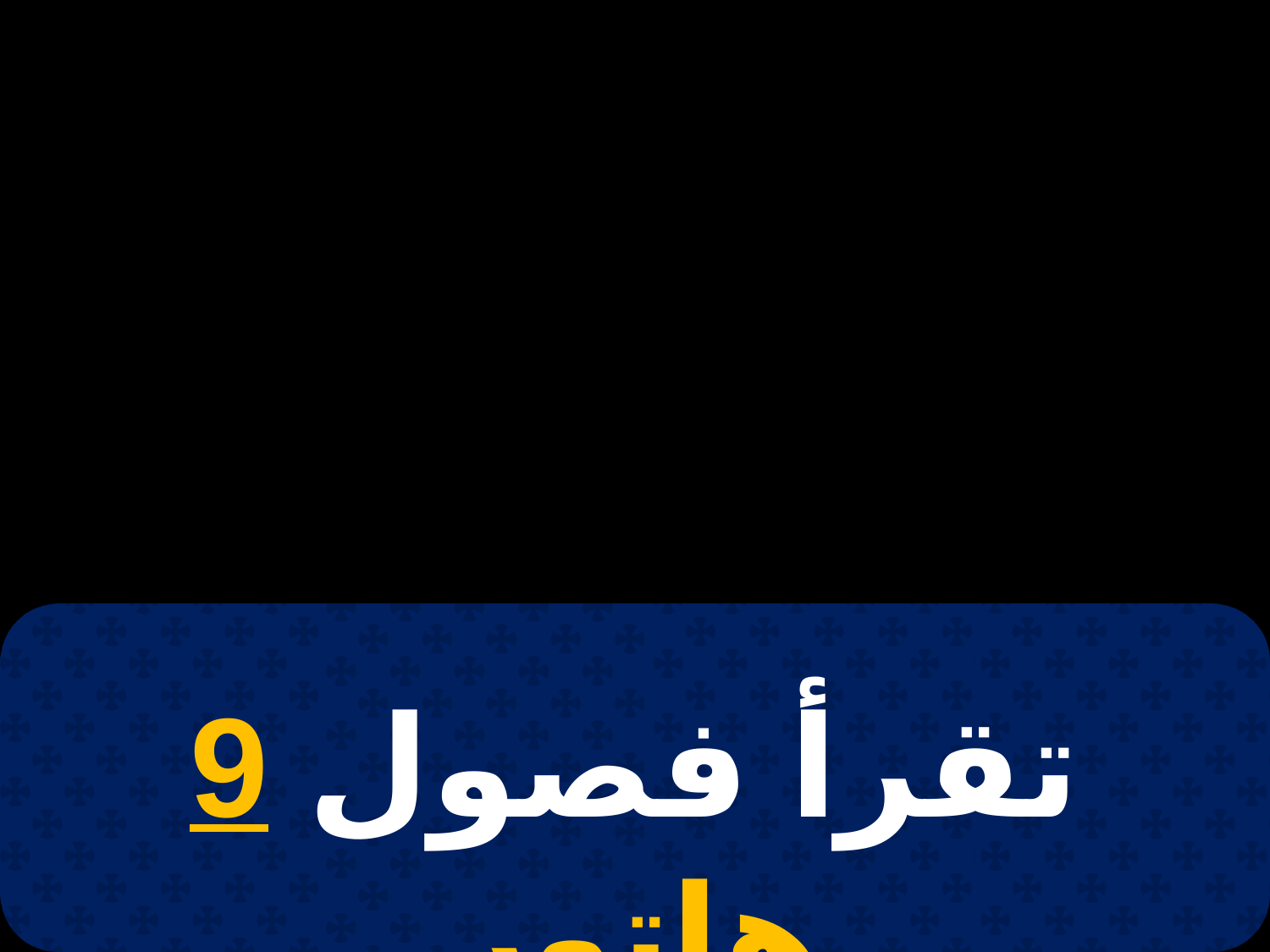

# 1 أمشير
تقرأ فصول 9 هاتور